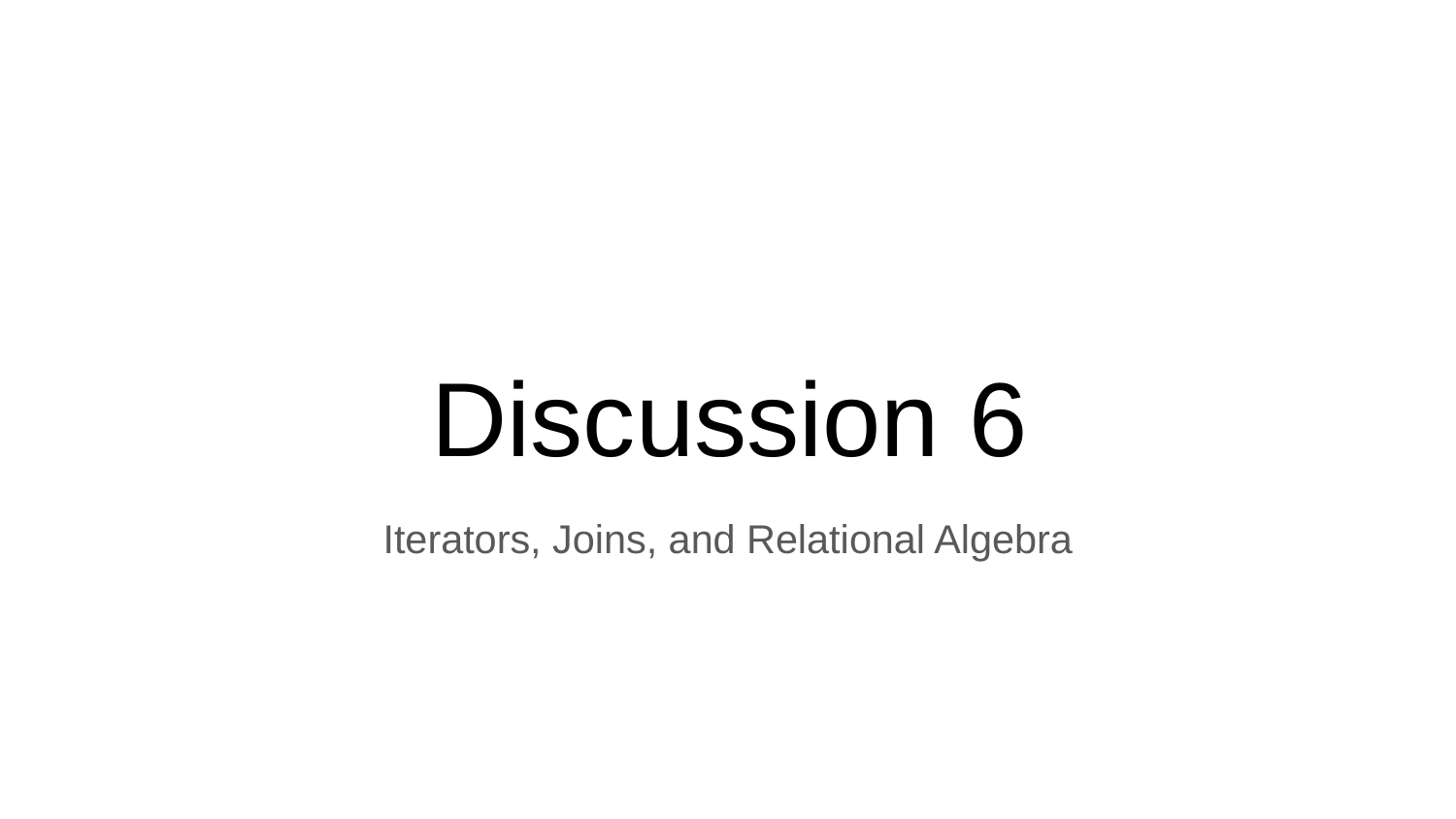

Discussion 6

Iterators, Joins, and Relational Algebra